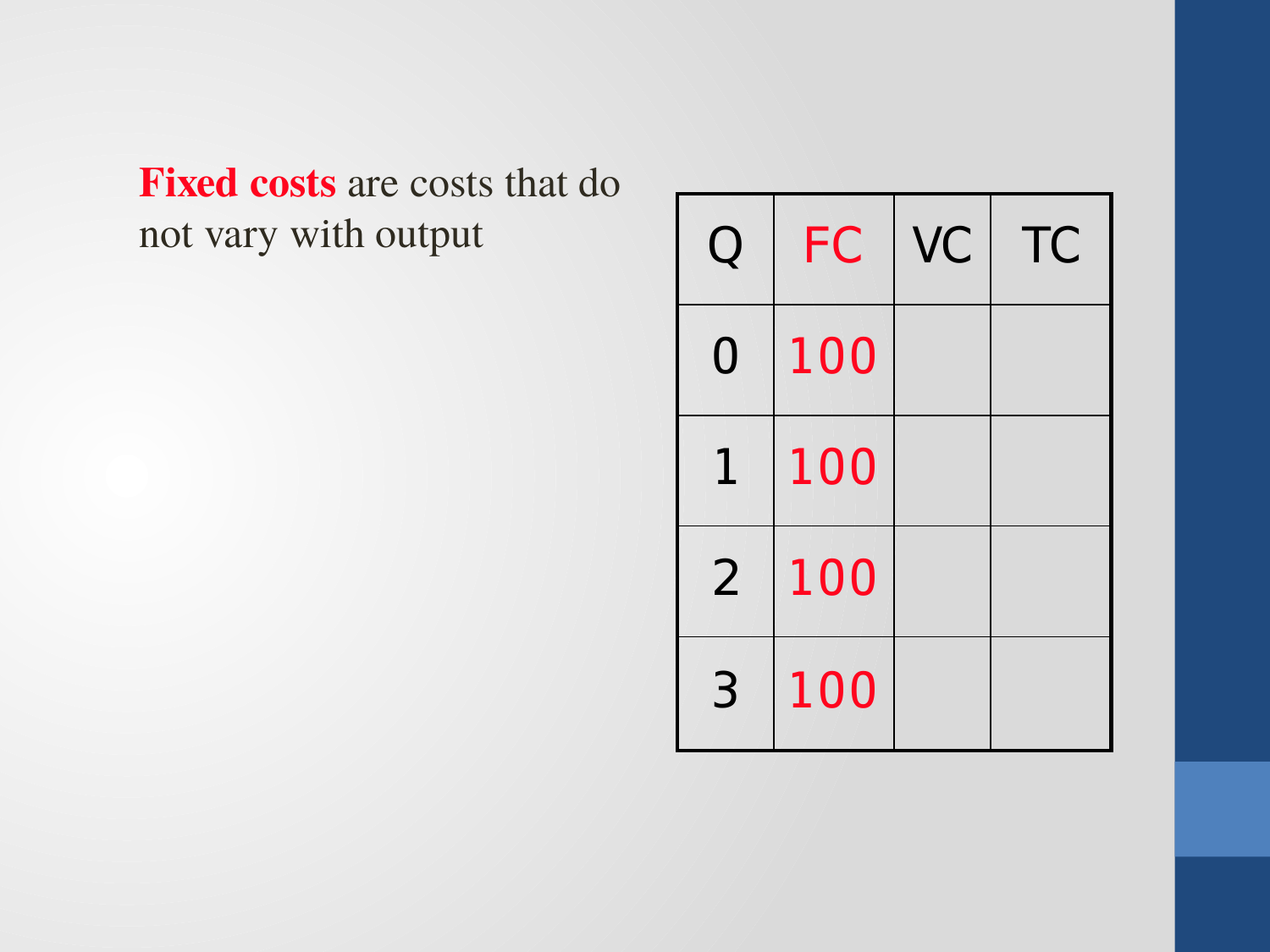

Fixed costs are costs that do not vary with output
| Q | FC | VC | TC |
| --- | --- | --- | --- |
| 0 | 100 |  |  |
| 1 | 100 |  |  |
| 2 | 100 |  |  |
| 3 | 100 |  |  |